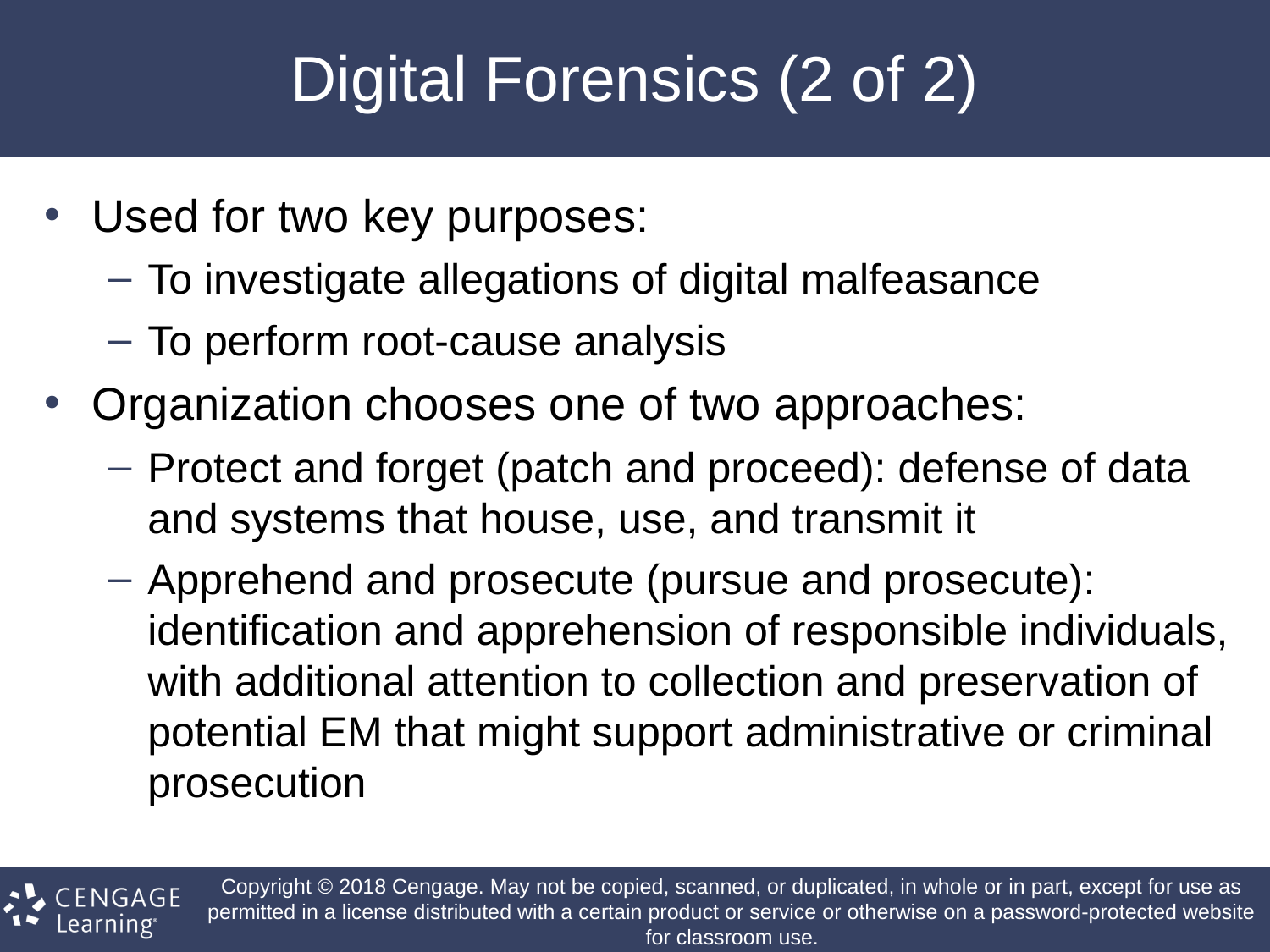

# Digital Forensics (2 of 2)
Used for two key purposes:
To investigate allegations of digital malfeasance
To perform root-cause analysis
Organization chooses one of two approaches:
Protect and forget (patch and proceed): defense of data and systems that house, use, and transmit it
Apprehend and prosecute (pursue and prosecute): identification and apprehension of responsible individuals, with additional attention to collection and preservation of potential EM that might support administrative or criminal prosecution